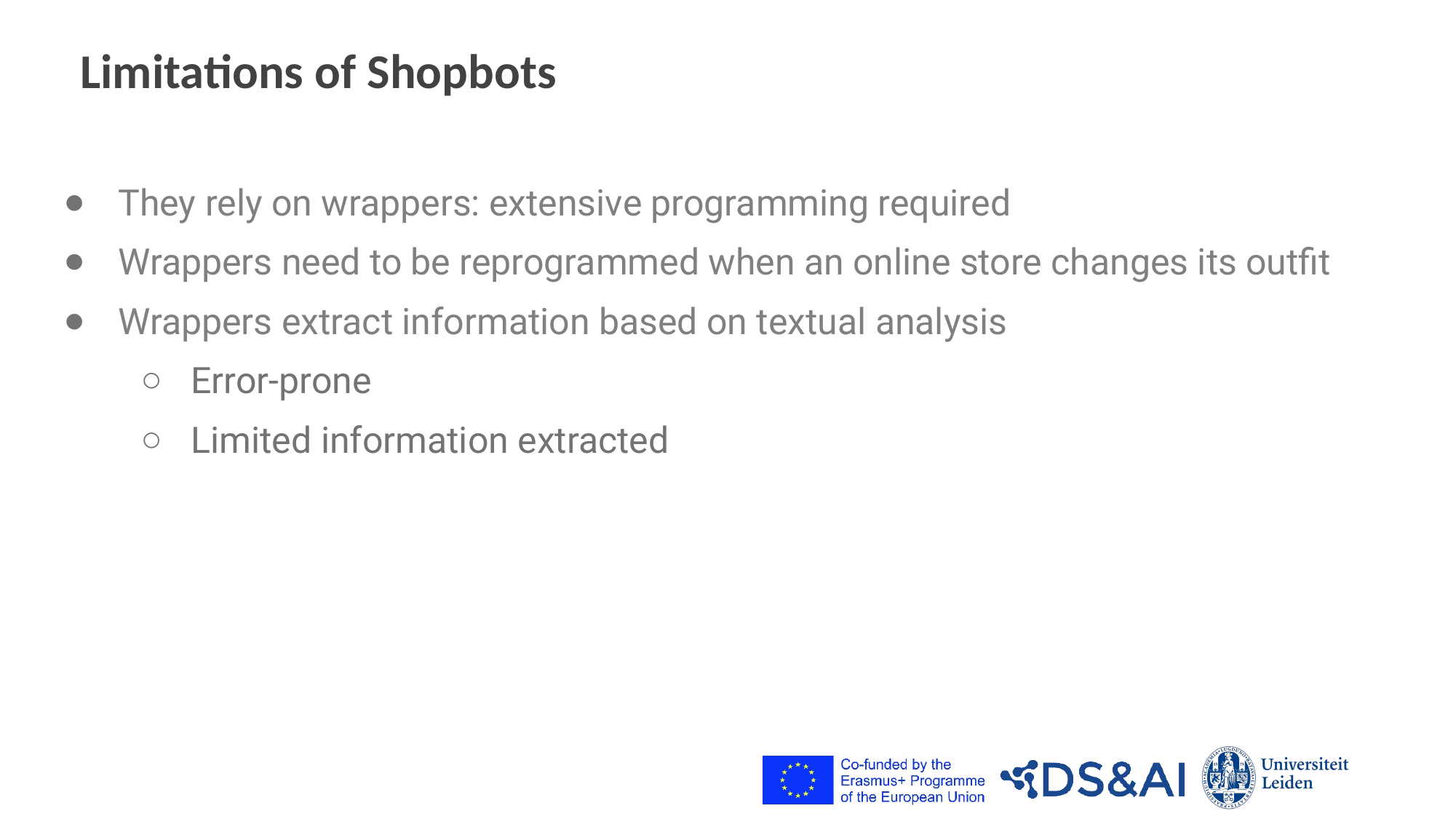

# Limitations of Shopbots
They rely on wrappers: extensive programming required
Wrappers need to be reprogrammed when an online store changes its outfit
Wrappers extract information based on textual analysis
Error-prone
Limited information extracted

13